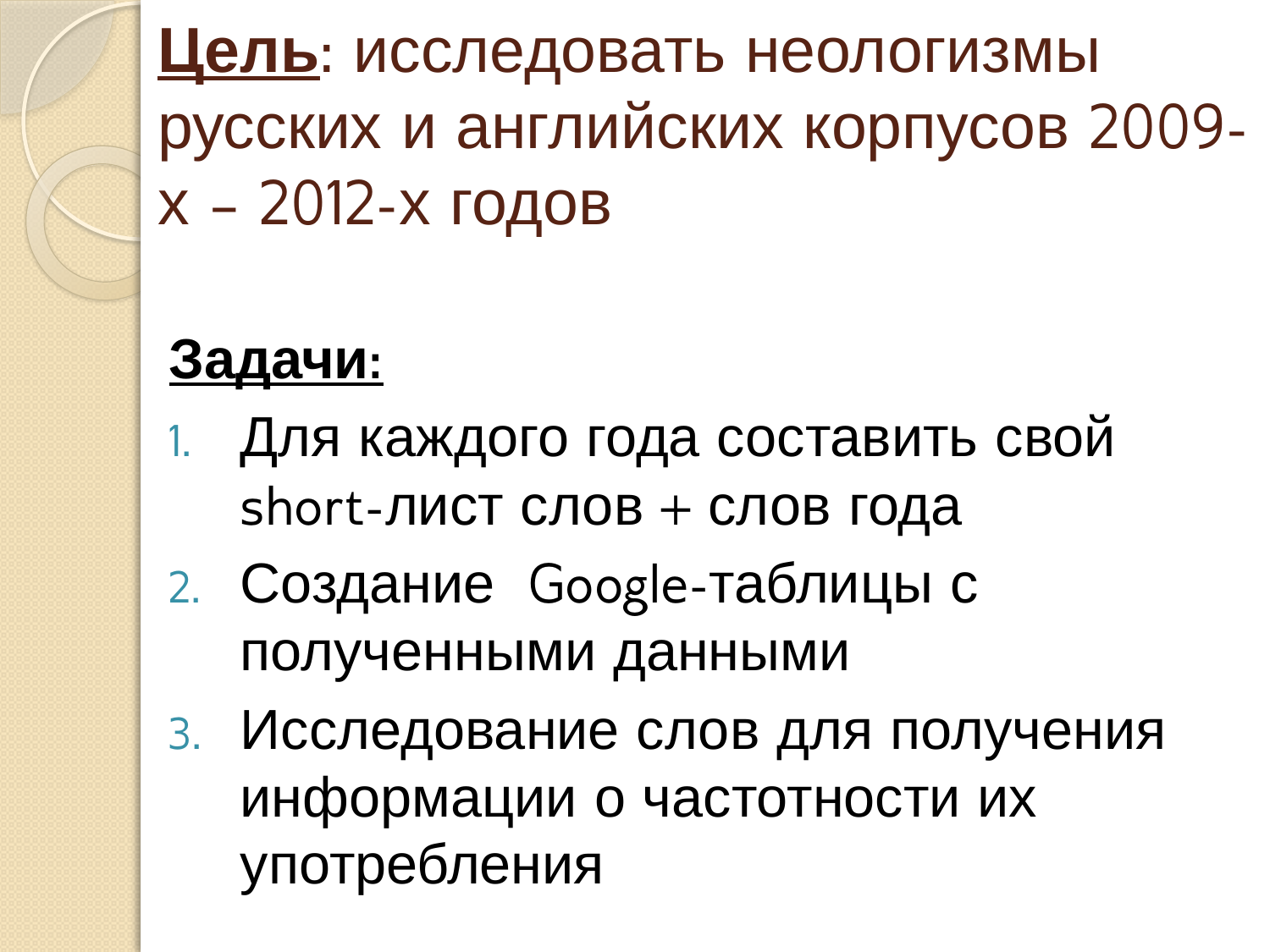

# Цель: исследовать неологизмы русских и английских корпусов 2009-х – 2012-х годов
Задачи:
Для каждого года составить свой short-лист слов + слов года
Создание  Google-таблицы с полученными данными
Исследование слов для получения информации о частотности их употребления